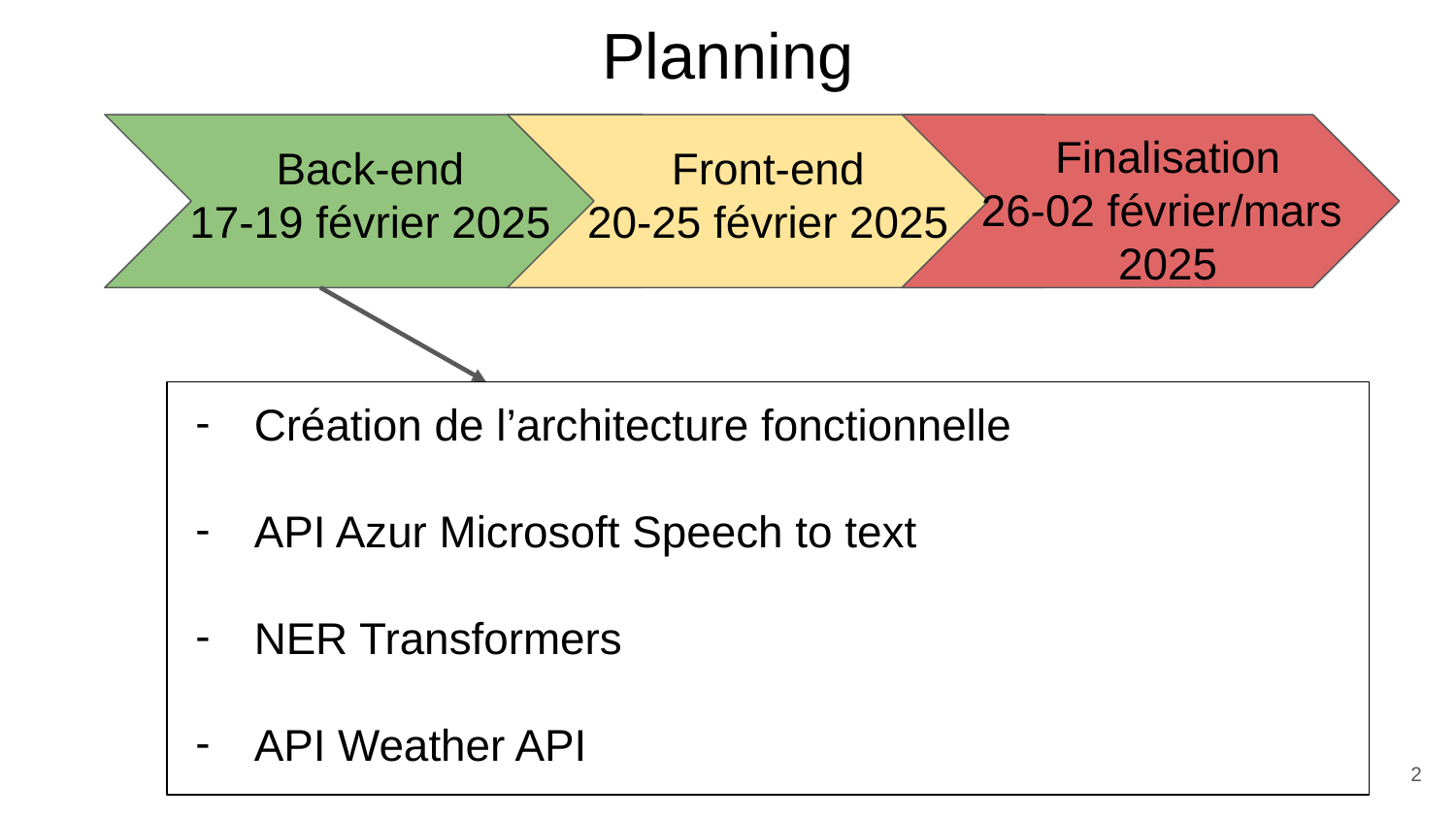

Planning

Finalisation
26-02 février/mars
2025

Back-end
17-19 février 2025

Front-end
20-25 février 2025

Création de l’architecture fonctionnelle

API Azur Microsoft Speech to text

NER Transformers

API Weather API
2